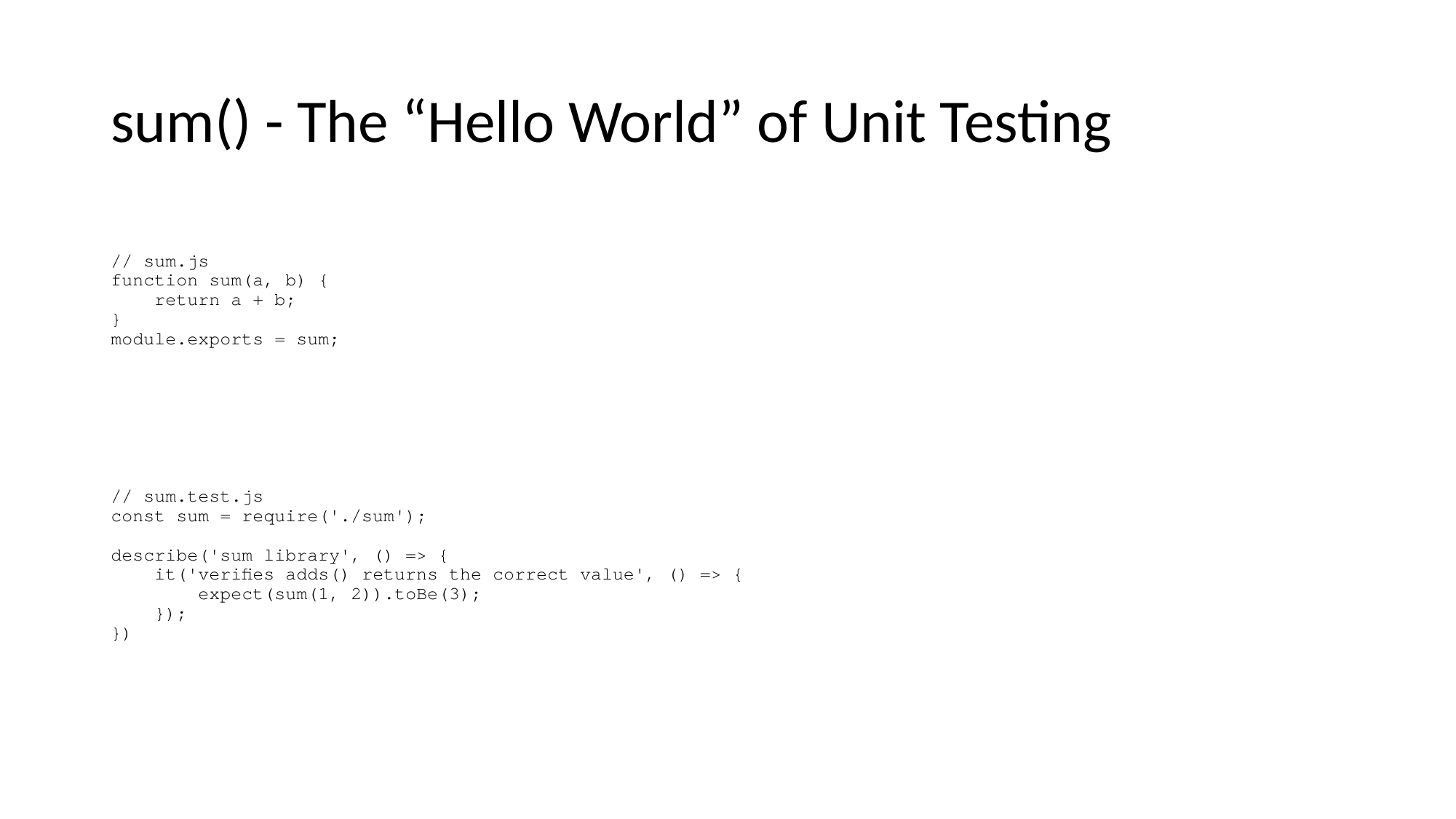

# sum() - The “Hello World” of Unit Testing
// sum.js
function sum(a, b) {
    return a + b;
}
module.exports = sum;

// sum.test.js
const sum = require('./sum');

describe('sum library', () => {
    it('verifies adds() returns the correct value', () => {
        expect(sum(1, 2)).toBe(3);
    });
})